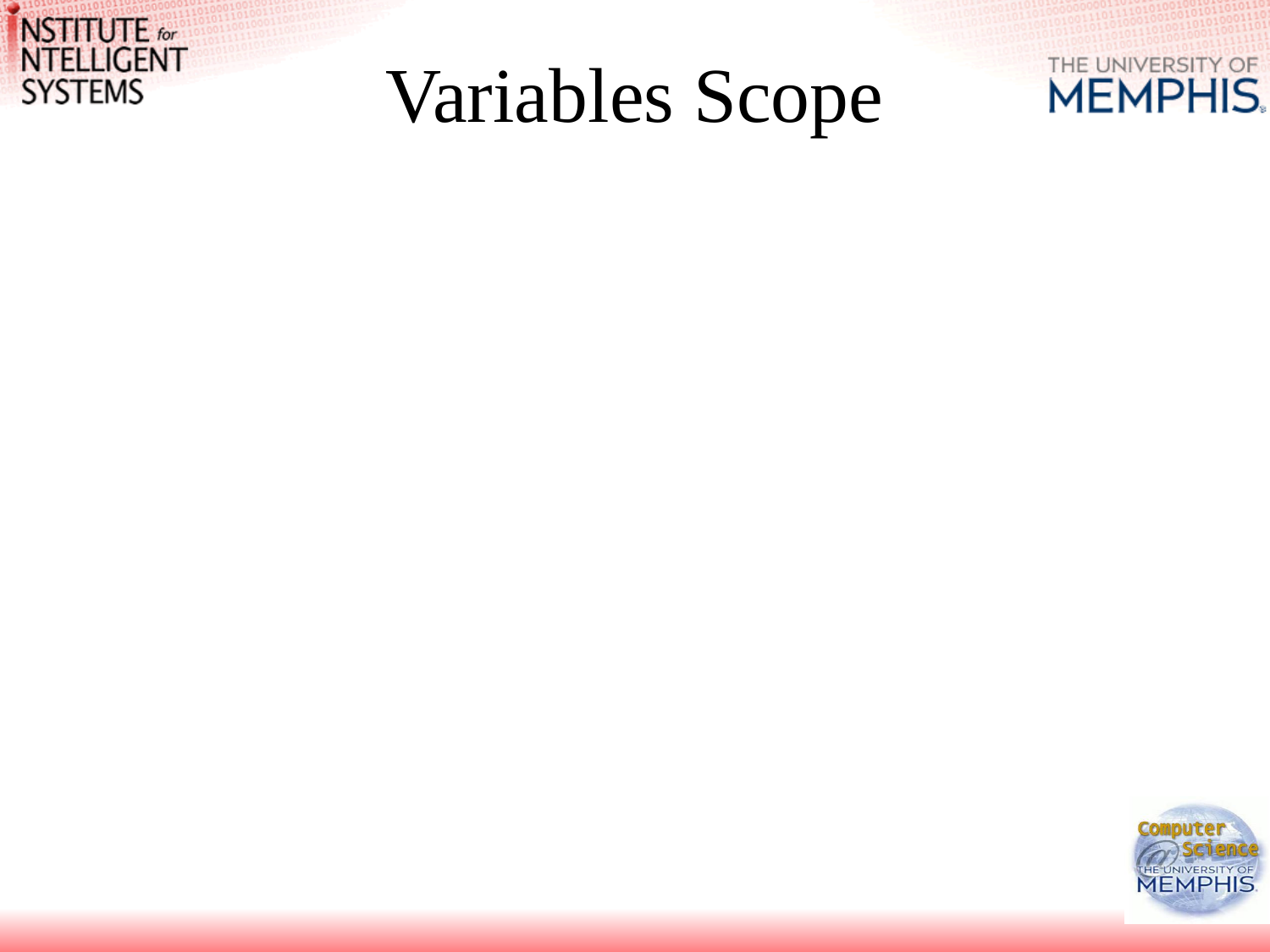

# Variables Scope
A variable $a is used both in the subroutine and in the main part of the program.
$a = 0;
print "$a\n";
sub changeA {
      $a = 1;
}
print "$a\n";
&changeA();
print "$a\n";

The value of $a is printed three times. Can you guess what values are printed?
$a is a global variable.